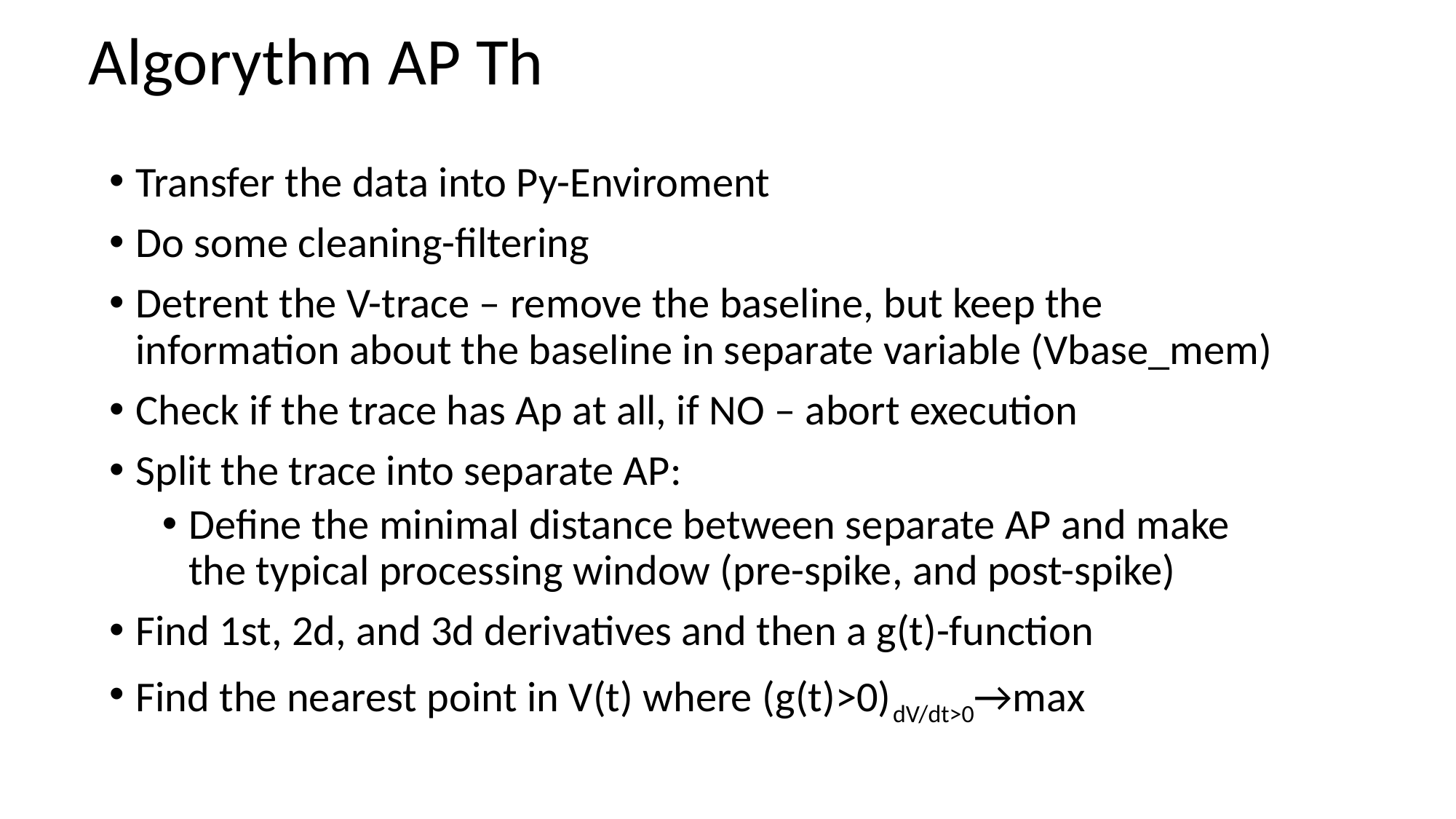

# Algorythm AP Th
Transfer the data into Py-Enviroment
Do some cleaning-filtering
Detrent the V-trace – remove the baseline, but keep the information about the baseline in separate variable (Vbase_mem)
Check if the trace has Ap at all, if NO – abort execution
Split the trace into separate AP:
Define the minimal distance between separate AP and make the typical processing window (pre-spike, and post-spike)
Find 1st, 2d, and 3d derivatives and then a g(t)-function
Find the nearest point in V(t) where (g(t)>0)dV/dt>0→max